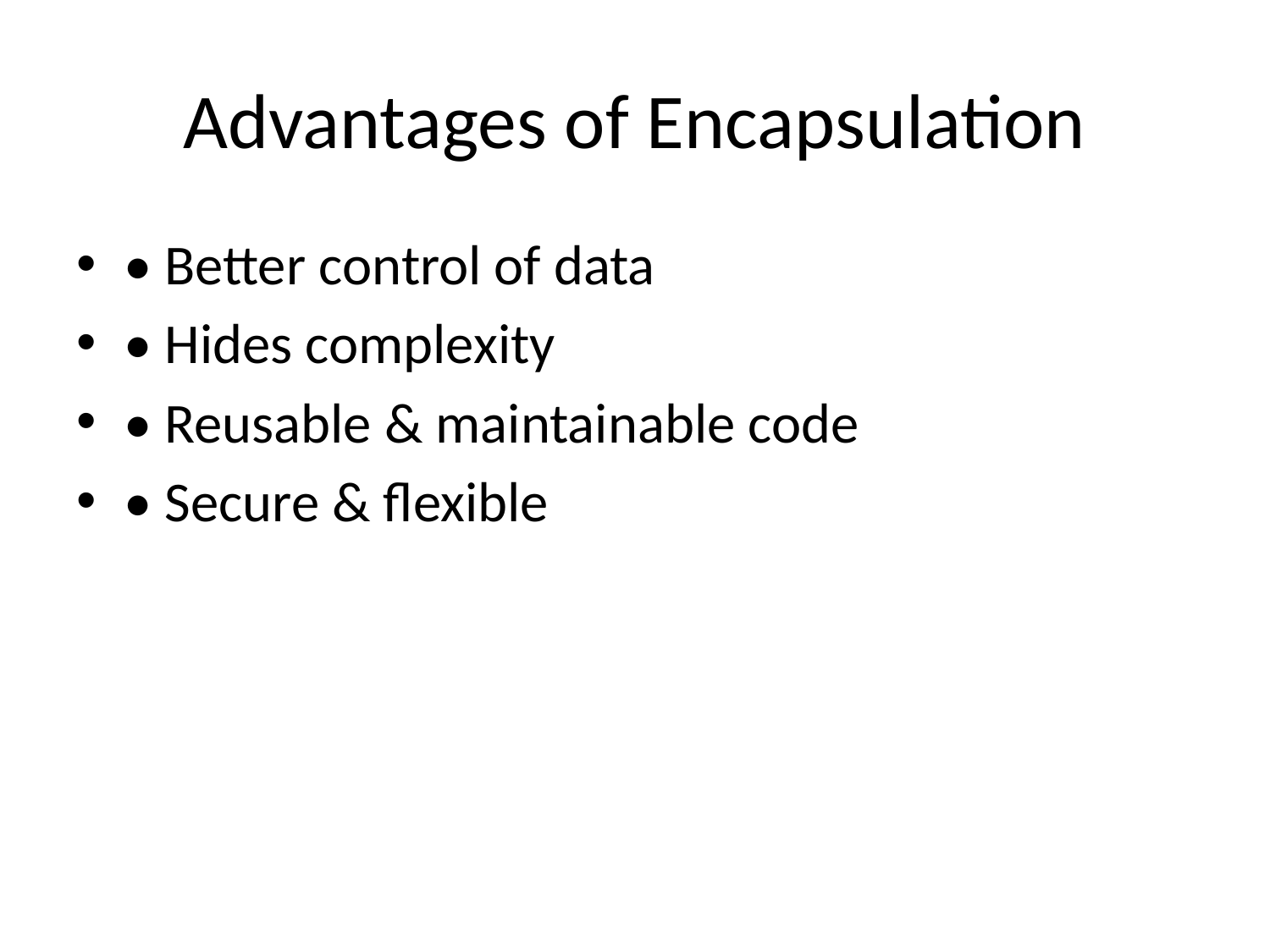

# Advantages of Encapsulation
• Better control of data
• Hides complexity
• Reusable & maintainable code
• Secure & flexible